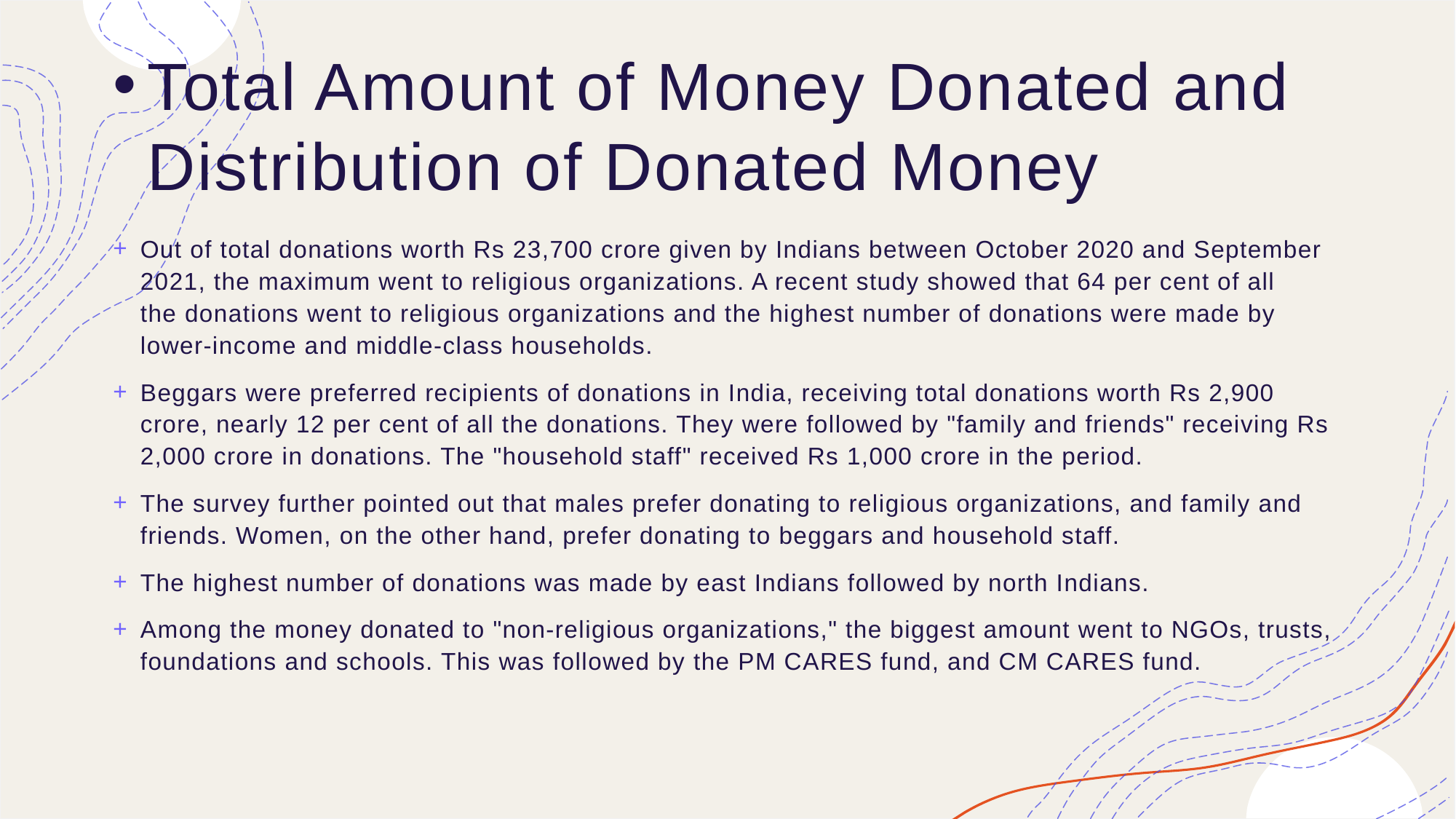

# Total Amount of Money Donated and Distribution of Donated Money
Out of total donations worth Rs 23,700 crore given by Indians between October 2020 and September 2021, the maximum went to religious organizations. A recent study showed that 64 per cent of all the donations went to religious organizations and the highest number of donations were made by lower-income and middle-class households.
Beggars were preferred recipients of donations in India, receiving total donations worth Rs 2,900 crore, nearly 12 per cent of all the donations. They were followed by "family and friends" receiving Rs 2,000 crore in donations. The "household staff" received Rs 1,000 crore in the period.
The survey further pointed out that males prefer donating to religious organizations, and family and friends. Women, on the other hand, prefer donating to beggars and household staff.
The highest number of donations was made by east Indians followed by north Indians.
Among the money donated to "non-religious organizations," the biggest amount went to NGOs, trusts, foundations and schools. This was followed by the PM CARES fund, and CM CARES fund.